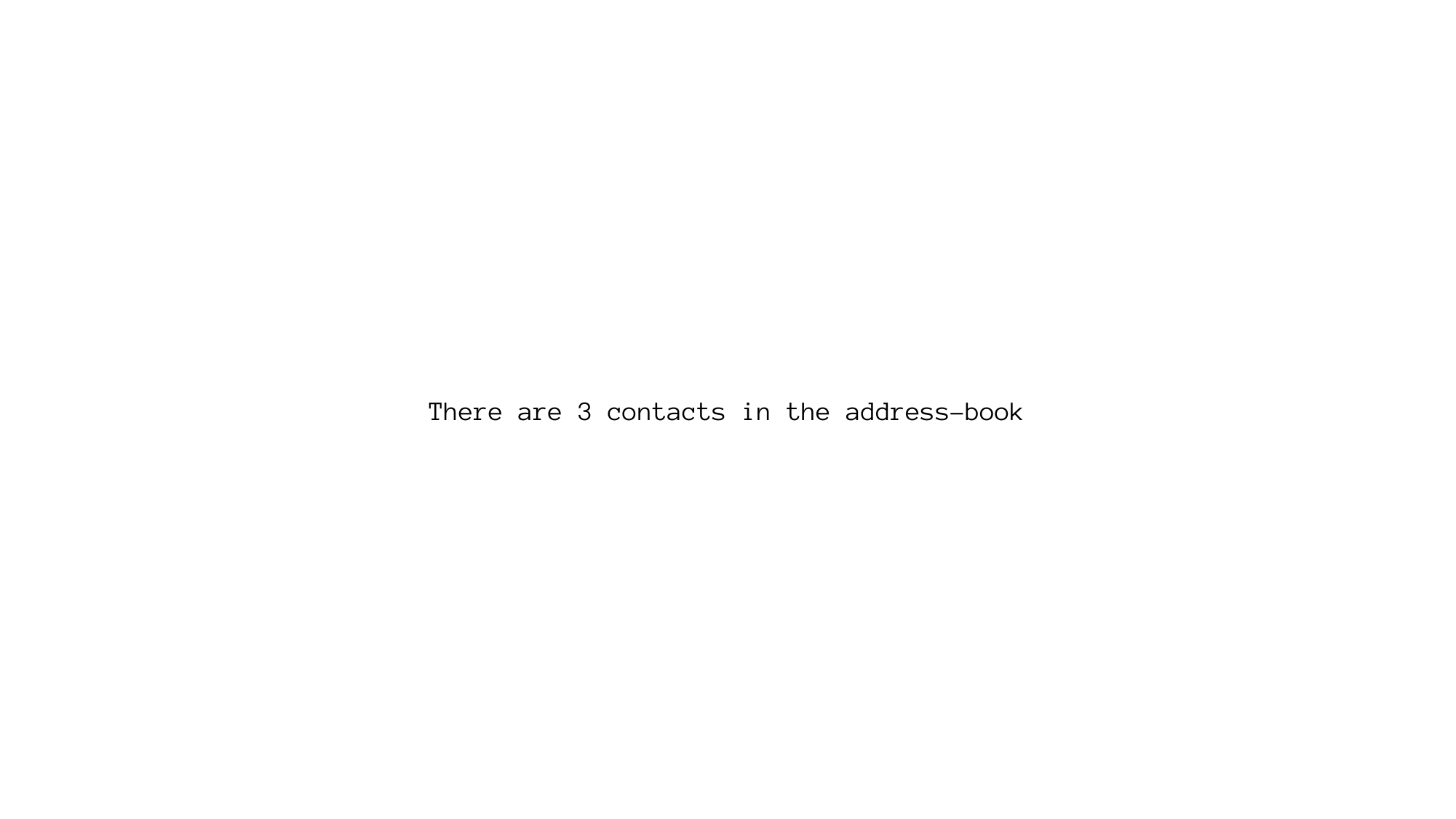

There are 3 contacts in the address-book